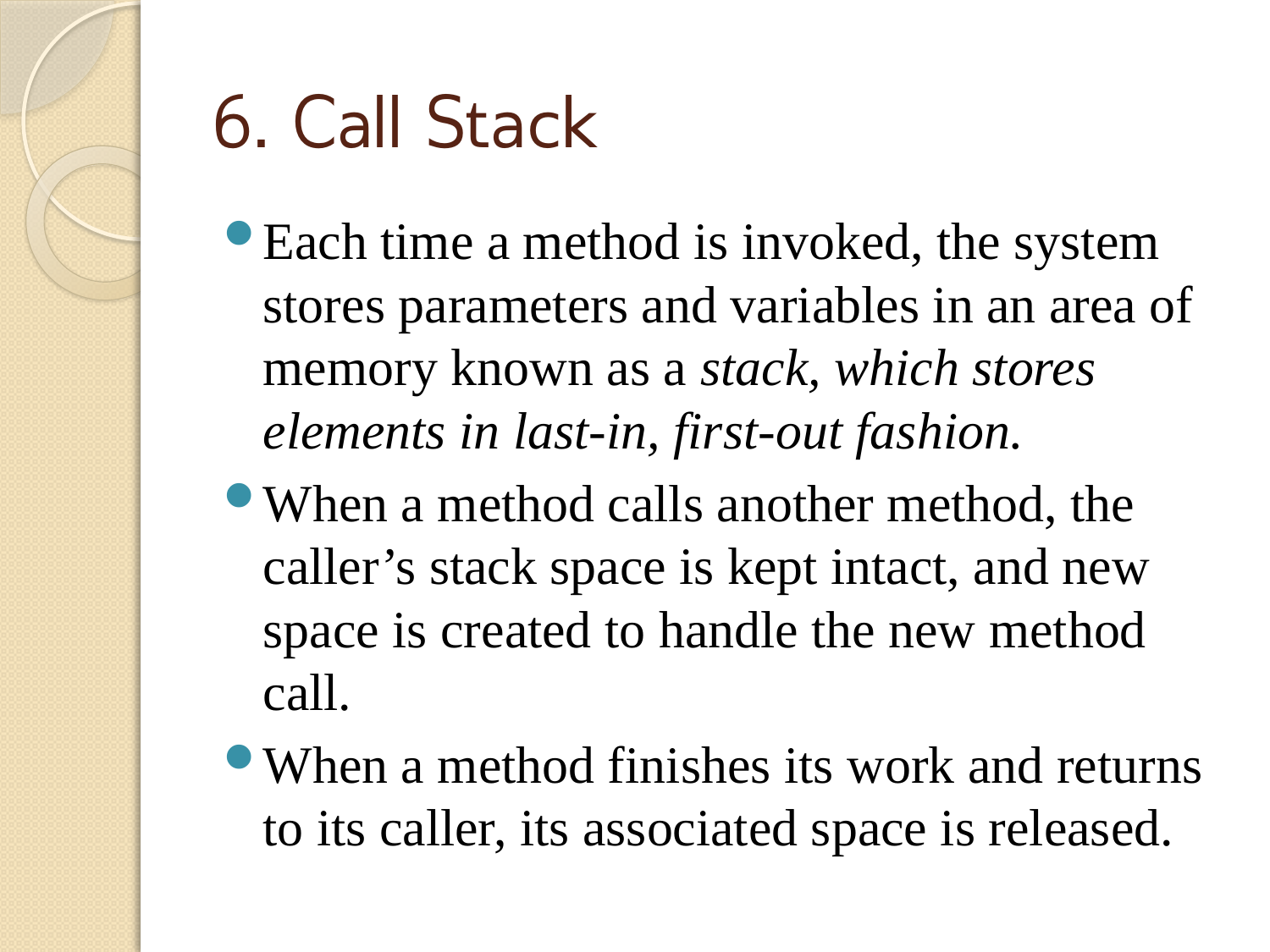

# 6. Call Stack
Each time a method is invoked, the system stores parameters and variables in an area of memory known as a stack, which stores elements in last-in, first-out fashion.
When a method calls another method, the caller’s stack space is kept intact, and new space is created to handle the new method call.
When a method finishes its work and returns to its caller, its associated space is released.